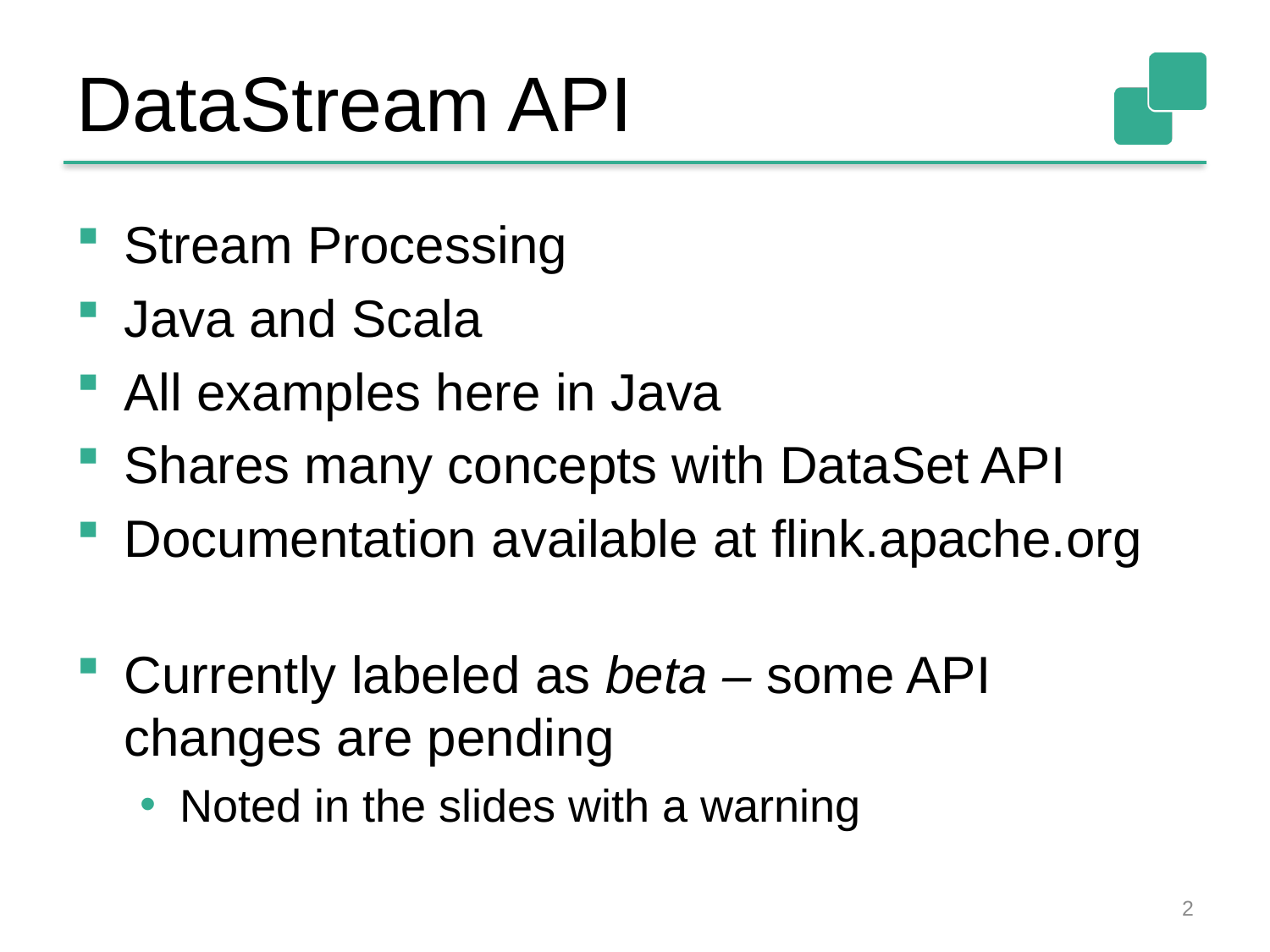

# DataStream API
Stream Processing
Java and Scala
All examples here in Java
Shares many concepts with DataSet API
Documentation available at flink.apache.org

Currently labeled as beta – some API changes are pending
Noted in the slides with a warning

2